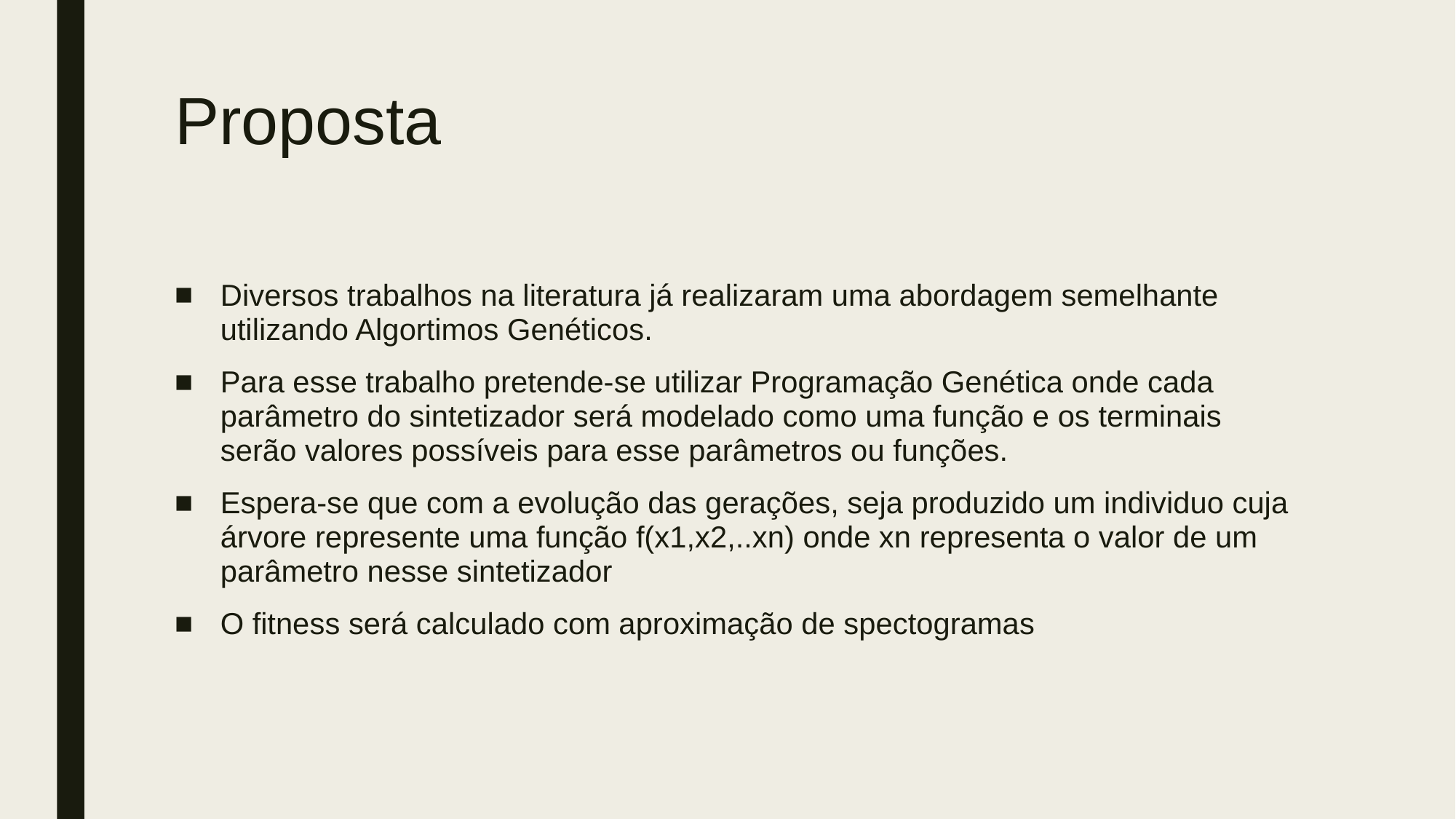

# Proposta
Diversos trabalhos na literatura já realizaram uma abordagem semelhante utilizando Algortimos Genéticos.
Para esse trabalho pretende-se utilizar Programação Genética onde cada parâmetro do sintetizador será modelado como uma função e os terminais serão valores possíveis para esse parâmetros ou funções.
Espera-se que com a evolução das gerações, seja produzido um individuo cuja árvore represente uma função f(x1,x2,..xn) onde xn representa o valor de um parâmetro nesse sintetizador
O fitness será calculado com aproximação de spectogramas